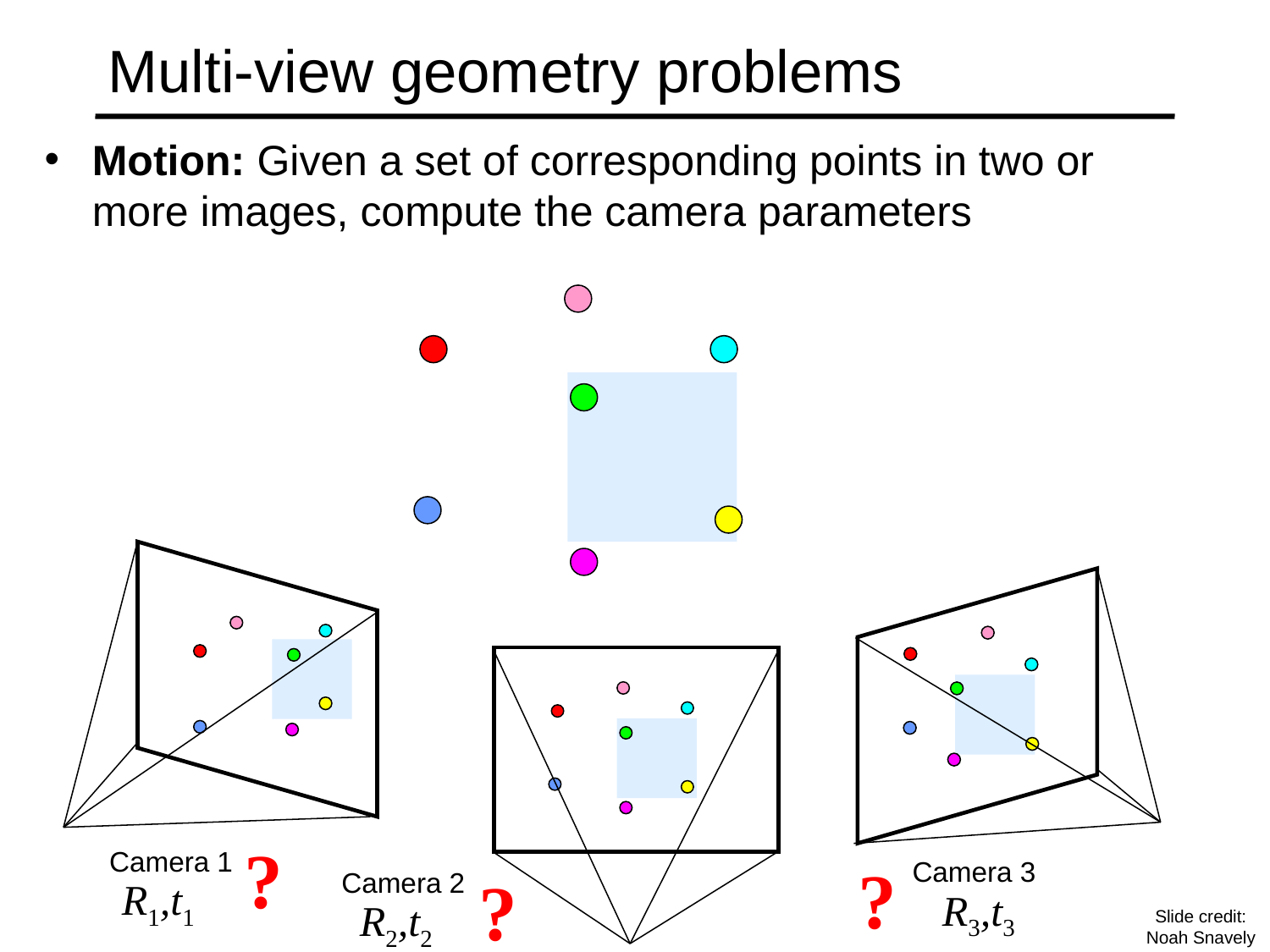

# Multi-view geometry problems
Motion: Given a set of corresponding points in two or more images, compute the camera parameters

?
Camera 1
?
Camera 3

?
Camera 2
R1,t1
R3,t3
R2,t2
Slide credit: Noah Snavely